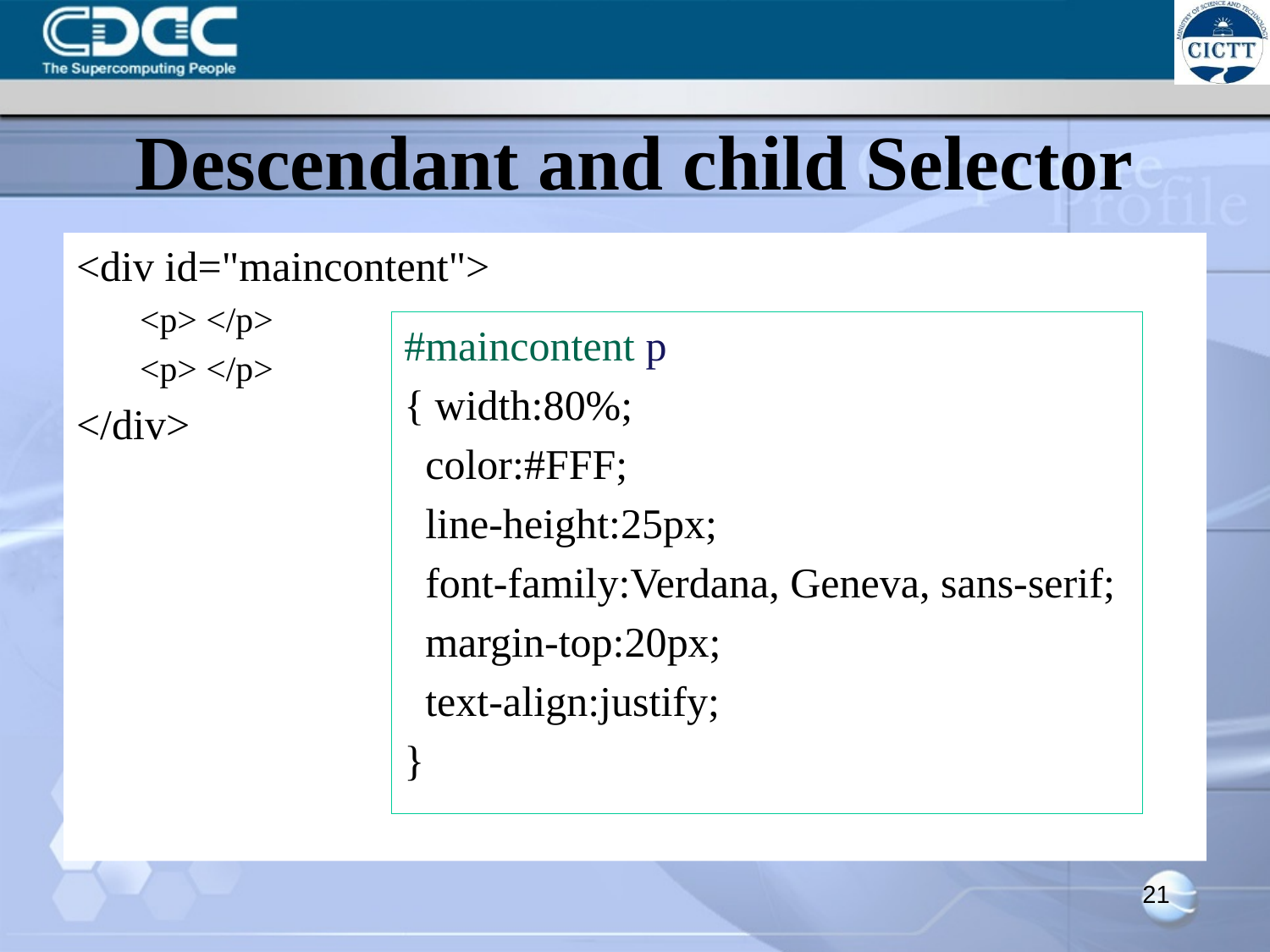

# Descendant and child Selector
<div id="maincontent">
<p> </p>
<p> </p>
</div>
#maincontent p
{ width:80%;
  color:#FFF;
  line-height:25px;
  font-family:Verdana, Geneva, sans-serif;
  margin-top:20px;
  text-align:justify;
}